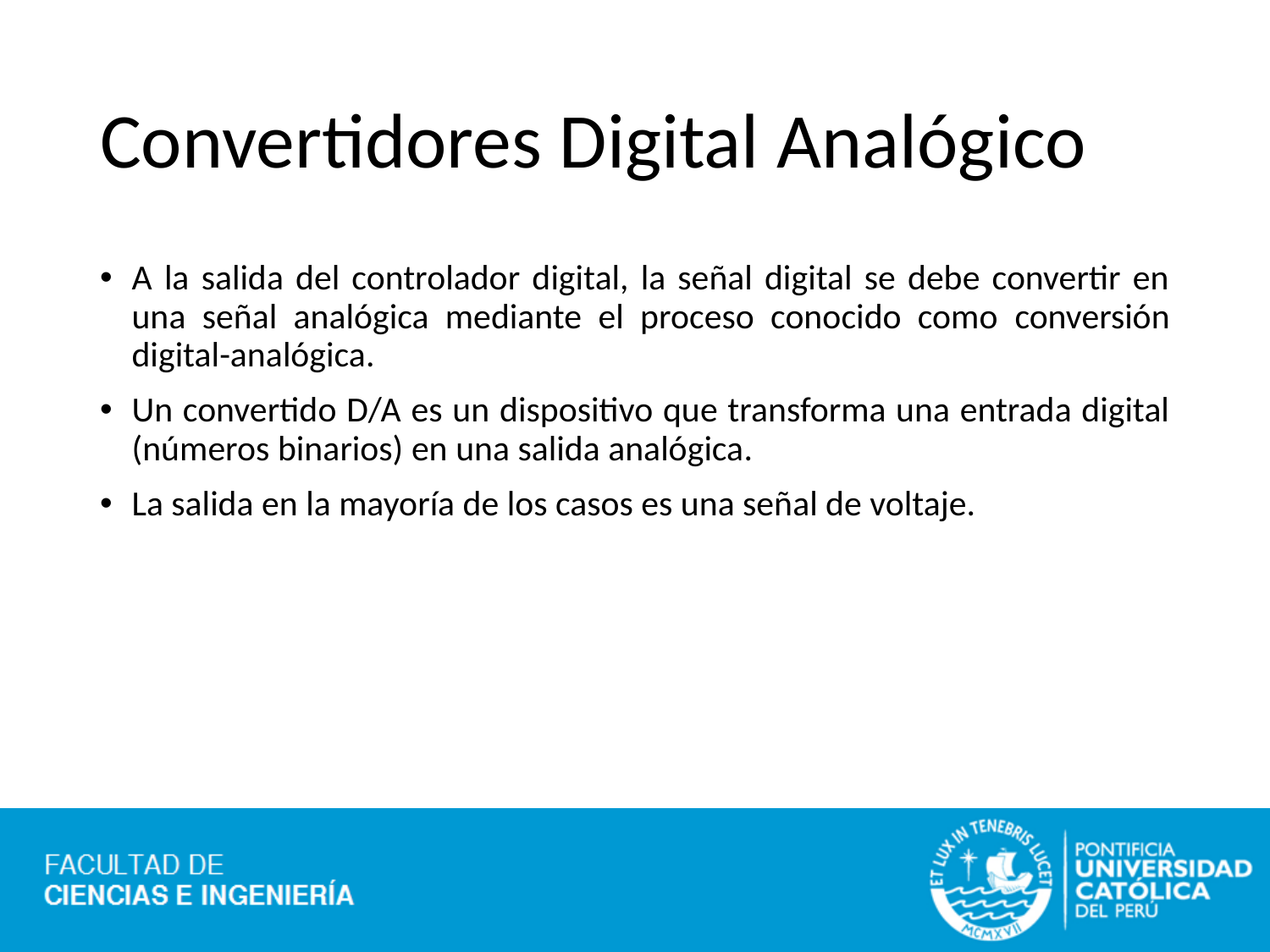

# Convertidores Digital Analógico
A la salida del controlador digital, la señal digital se debe convertir en una señal analógica mediante el proceso conocido como conversión digital-analógica.
Un convertido D/A es un dispositivo que transforma una entrada digital (números binarios) en una salida analógica.
La salida en la mayoría de los casos es una señal de voltaje.